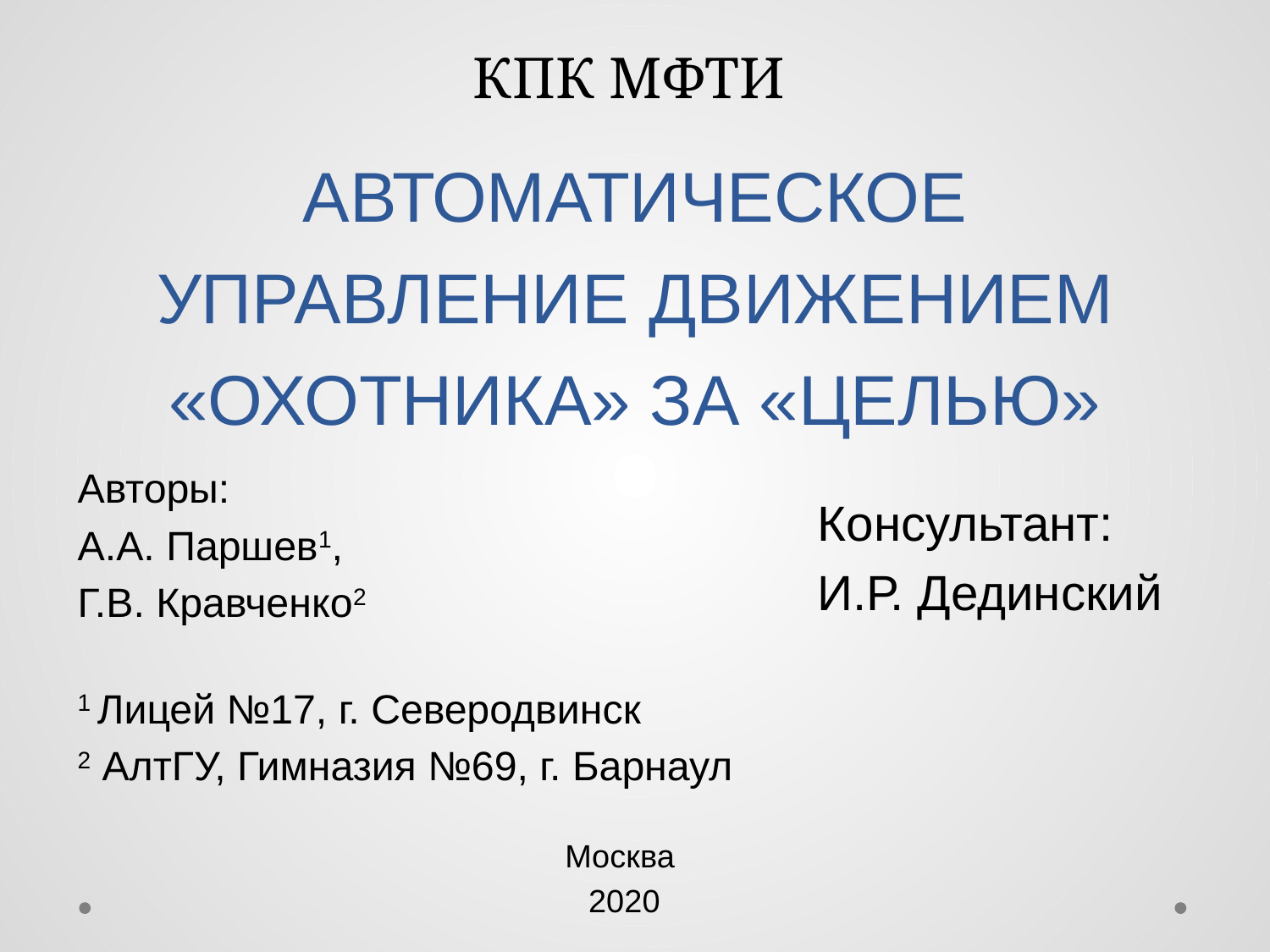

КПК МФТИ
# АВТОМАТИЧЕСКОЕ УПРАВЛЕНИЕ ДВИЖЕНИЕМ «ОХОТНИКА» ЗА «ЦЕЛЬЮ»
Авторы:
А.А. Паршев1,
Г.В. Кравченко2

1 Лицей №17, г. Северодвинск
2 АлтГУ, Гимназия №69, г. Барнаул

Консультант:
И.Р. Дединский
Москва
 2020